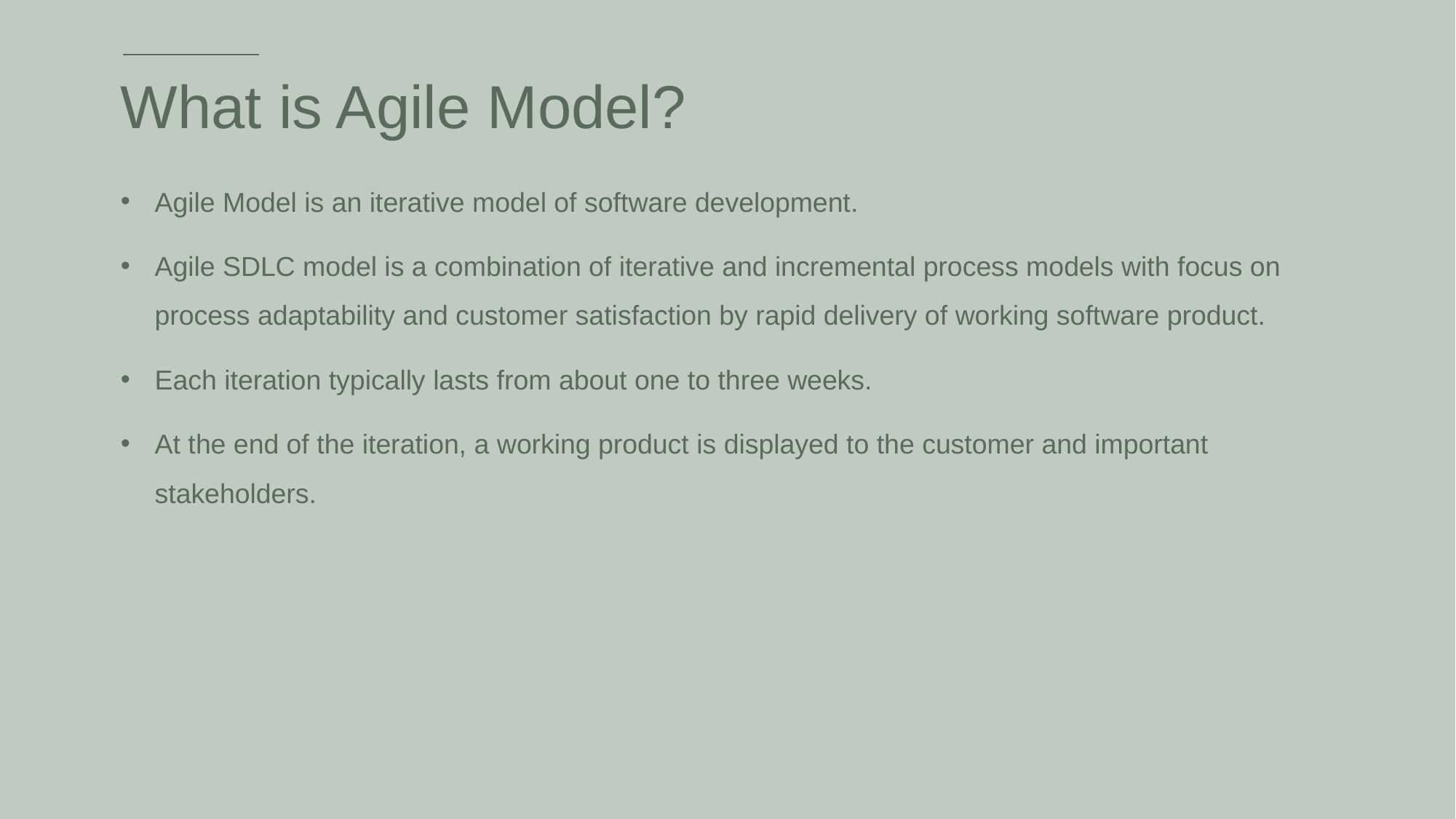

# What is Agile Model?
Agile Model is an iterative model of software development.
Agile SDLC model is a combination of iterative and incremental process models with focus on process adaptability and customer satisfaction by rapid delivery of working software product.
Each iteration typically lasts from about one to three weeks.
At the end of the iteration, a working product is displayed to the customer and important stakeholders.